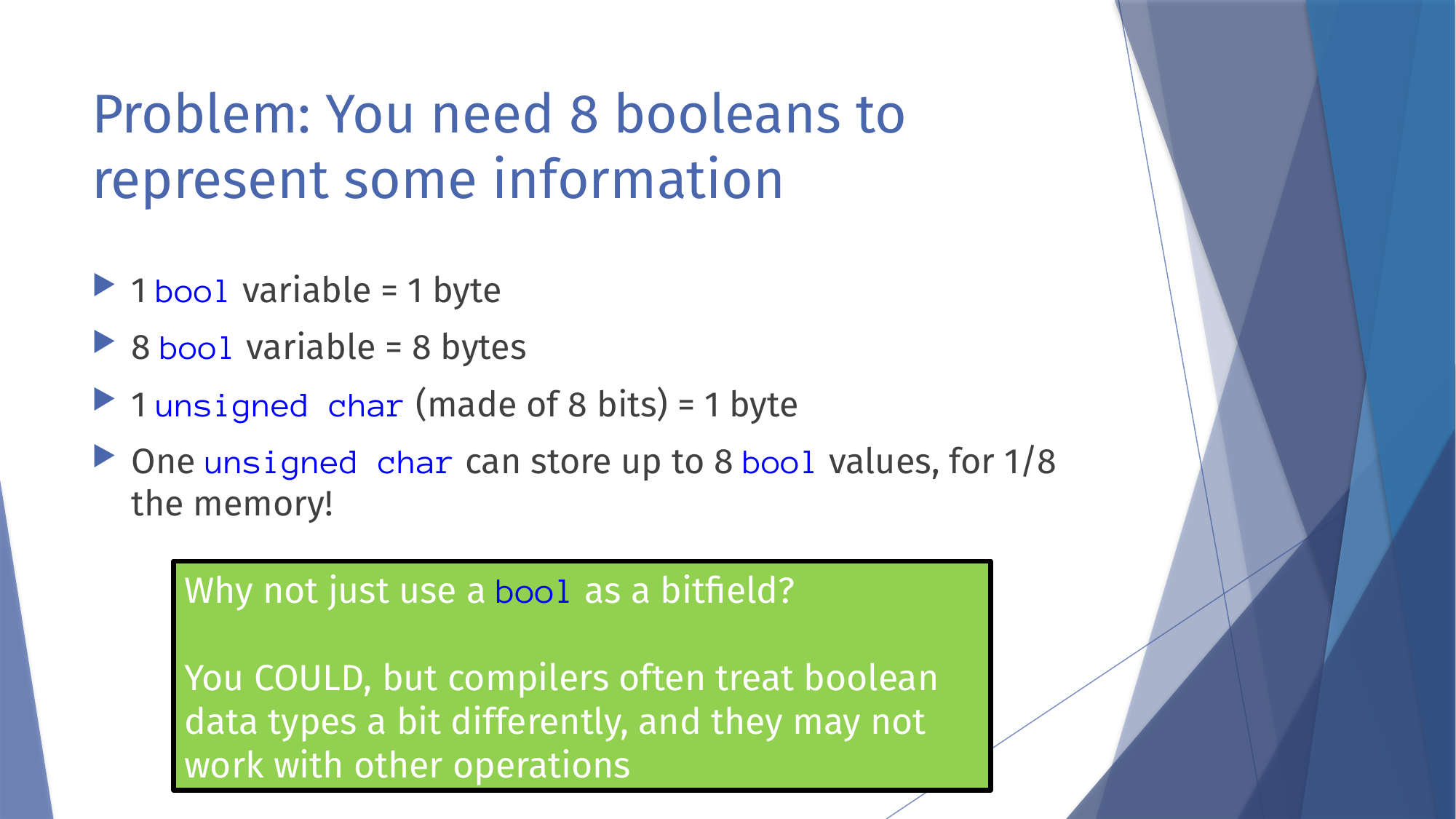

# Problem: You need 8 booleans to represent some information
1 bool variable = 1 byte
8 bool variable = 8 bytes
1 unsigned char (made of 8 bits) = 1 byte
One unsigned char can store up to 8 bool values, for 1/8 the memory!

Why not just use a bool as a bitfield?

You COULD, but compilers often treat boolean data types a bit differently, and they may not work with other operations